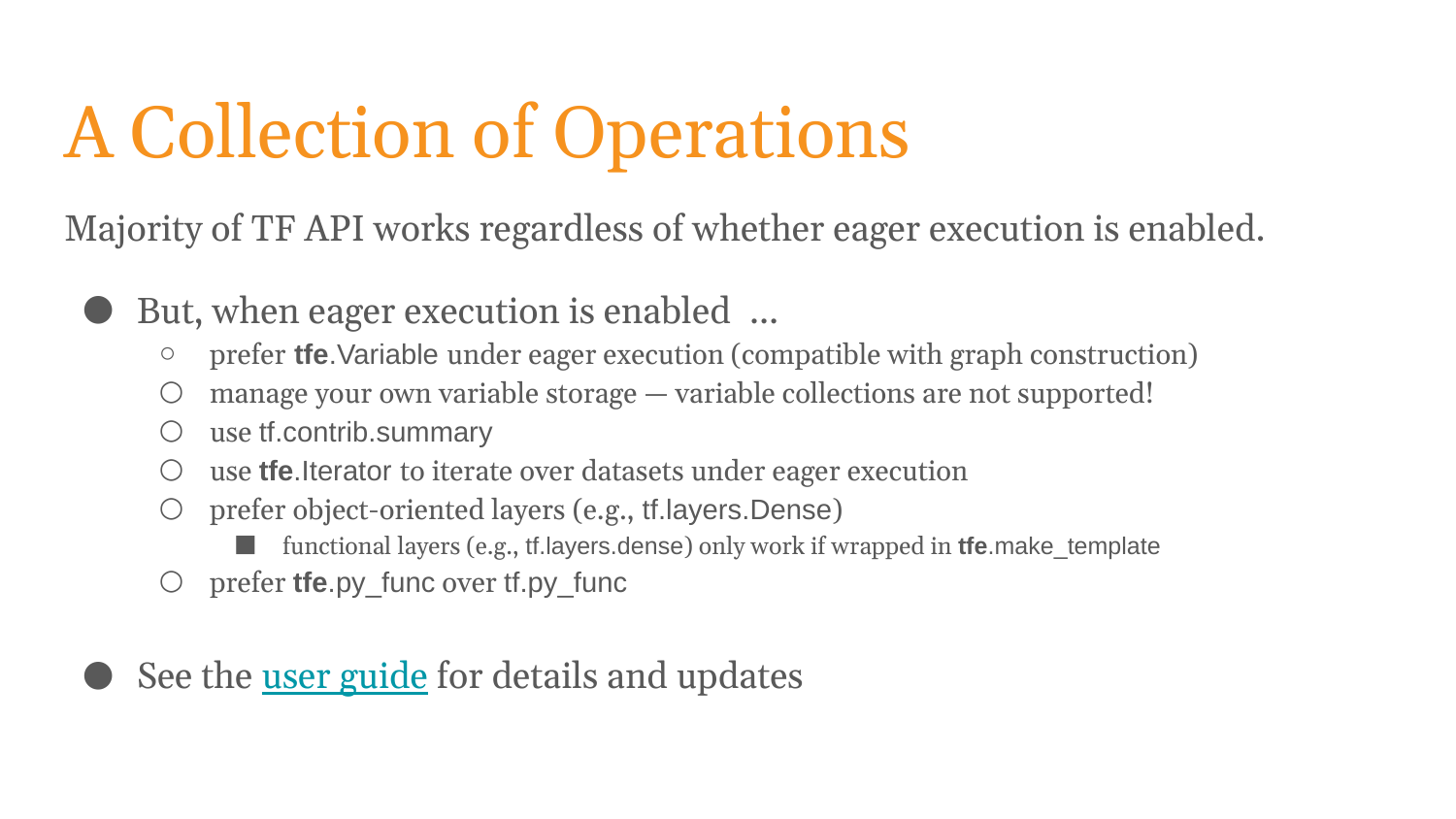

# A Collection of Operations

Majority of TF API works regardless of whether eager execution is enabled.
But, when eager execution is enabled  …
prefer tfe.Variable under eager execution (compatible with graph construction)
manage your own variable storage — variable collections are not supported!
use tf.contrib.summary
use tfe.Iterator to iterate over datasets under eager execution
prefer object-oriented layers (e.g., tf.layers.Dense)
functional layers (e.g., tf.layers.dense) only work if wrapped in tfe.make_template
prefer tfe.py_func over tf.py_func

See the user guide for details and updates